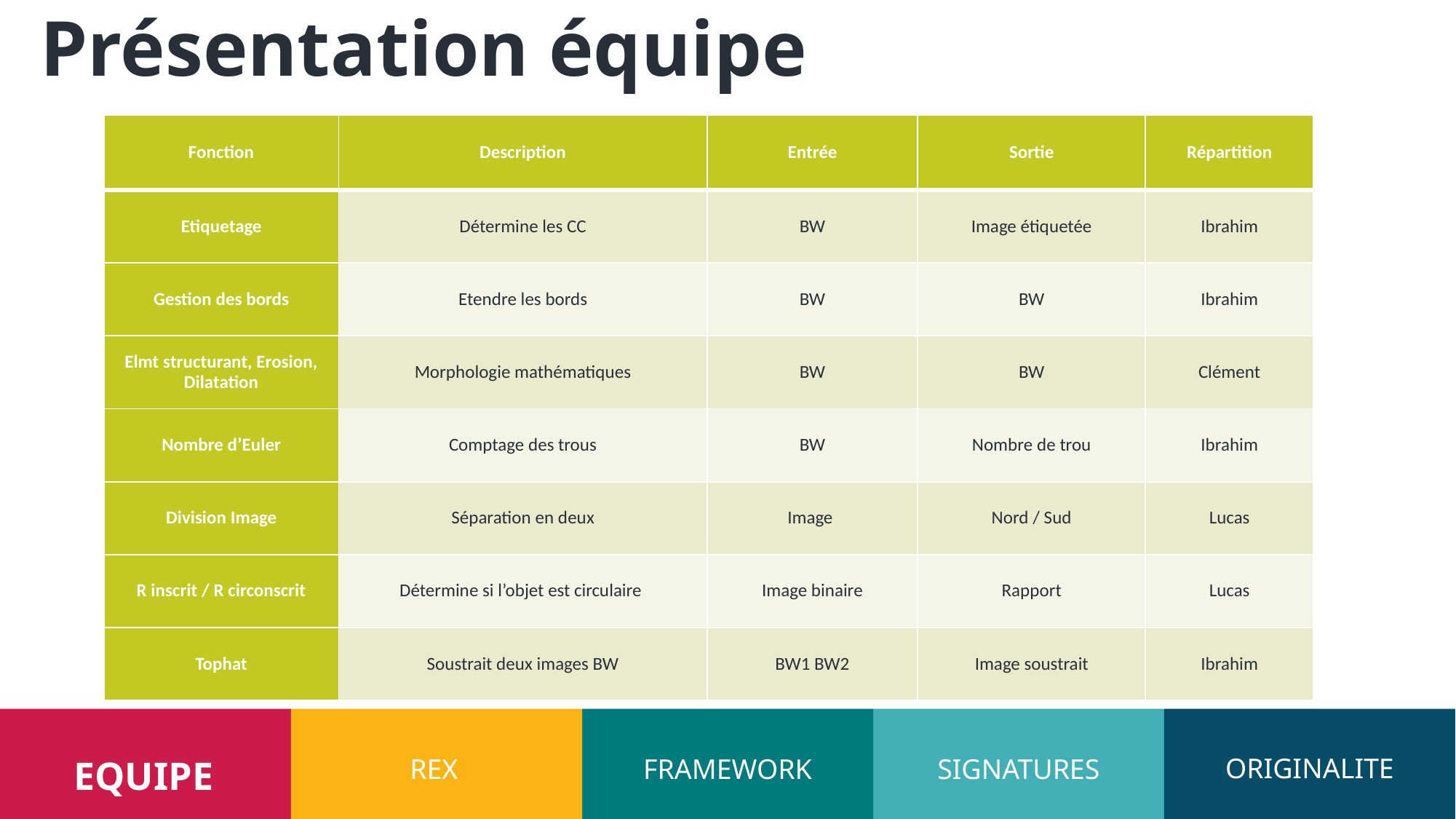

Présentation équipe

| Fonction | Description | Entrée | Sortie | Répartition |
| --- | --- | --- | --- | --- |
| Etiquetage | Détermine les CC | BW | Image étiquetée | Ibrahim |
| Gestion des bords | Etendre les bords | BW | BW | Ibrahim |
| Elmt structurant, Erosion, Dilatation | Morphologie mathématiques | BW | BW | Clément |
| Nombre d’Euler | Comptage des trous | BW | Nombre de trou | Ibrahim |
| Division Image | Séparation en deux | Image | Nord / Sud | Lucas |
| R inscrit / R circonscrit | Détermine si l’objet est circulaire | Image binaire | Rapport | Lucas |
| Tophat | Soustrait deux images BW | BW1 BW2 | Image soustrait | Ibrahim |

Signatures

SIGNATURES

Originalité
EQUIPE
But
Framework
ORIGINALITE
GOAL
SERVICES
EQUIPE
IDEA
REX
FRAMEWORK
TEAM
MARKETING